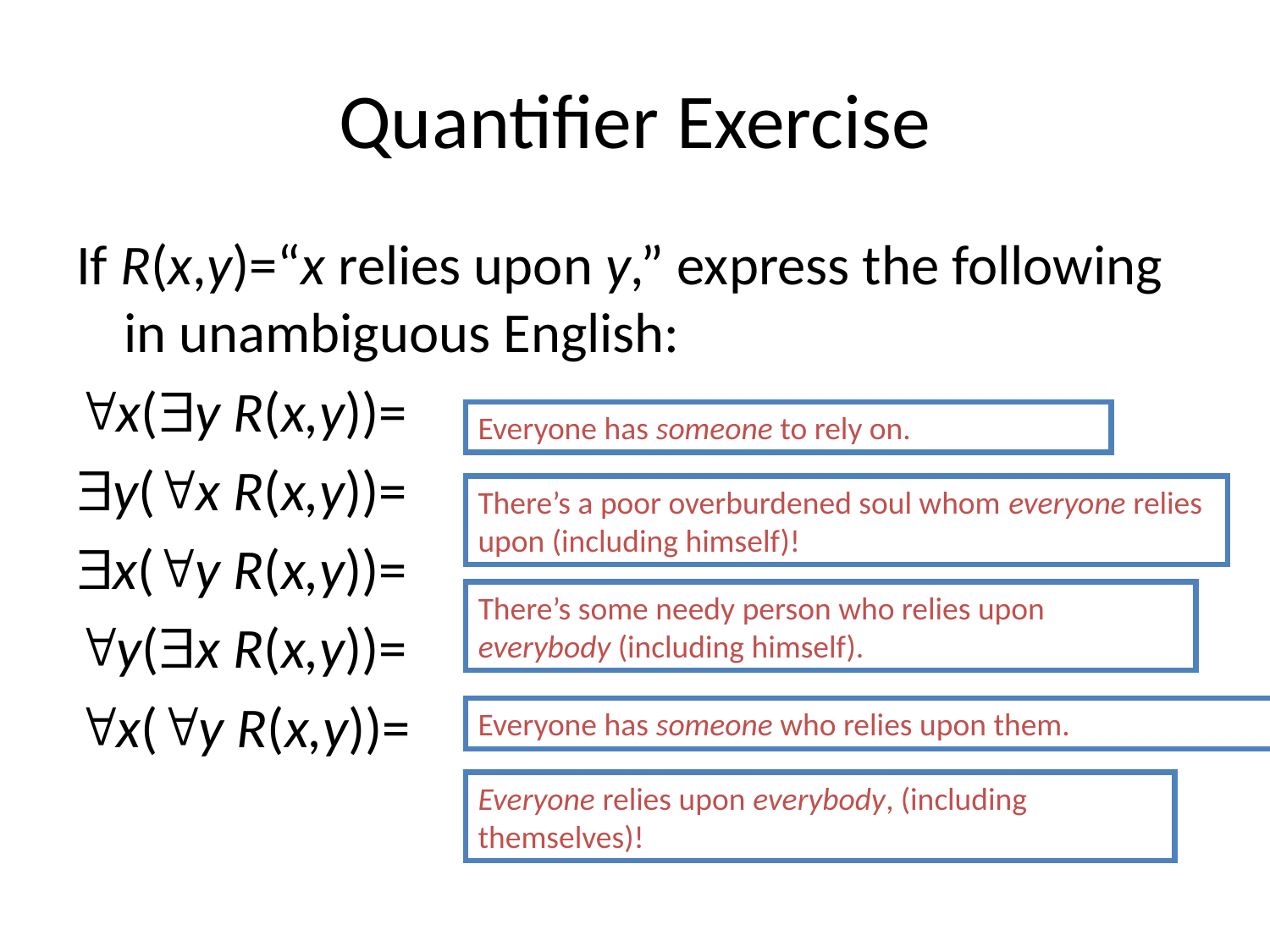

Topic #3 – Predicate Logic
# Quantifier Exercise
If R(x,y)=“x relies upon y,” express the following in unambiguous English:
∀x(∃y R(x,y))=
∃y(∀x R(x,y))=
∃x(∀y R(x,y))=
∀y(∃x R(x,y))=
∀x(∀y R(x,y))=
Everyone has someone to rely on.
There’s a poor overburdened soul whom everyone relies upon (including himself)!
There’s some needy person who relies upon everybody (including himself).
Everyone has someone who relies upon them.
Everyone relies upon everybody, (including themselves)!